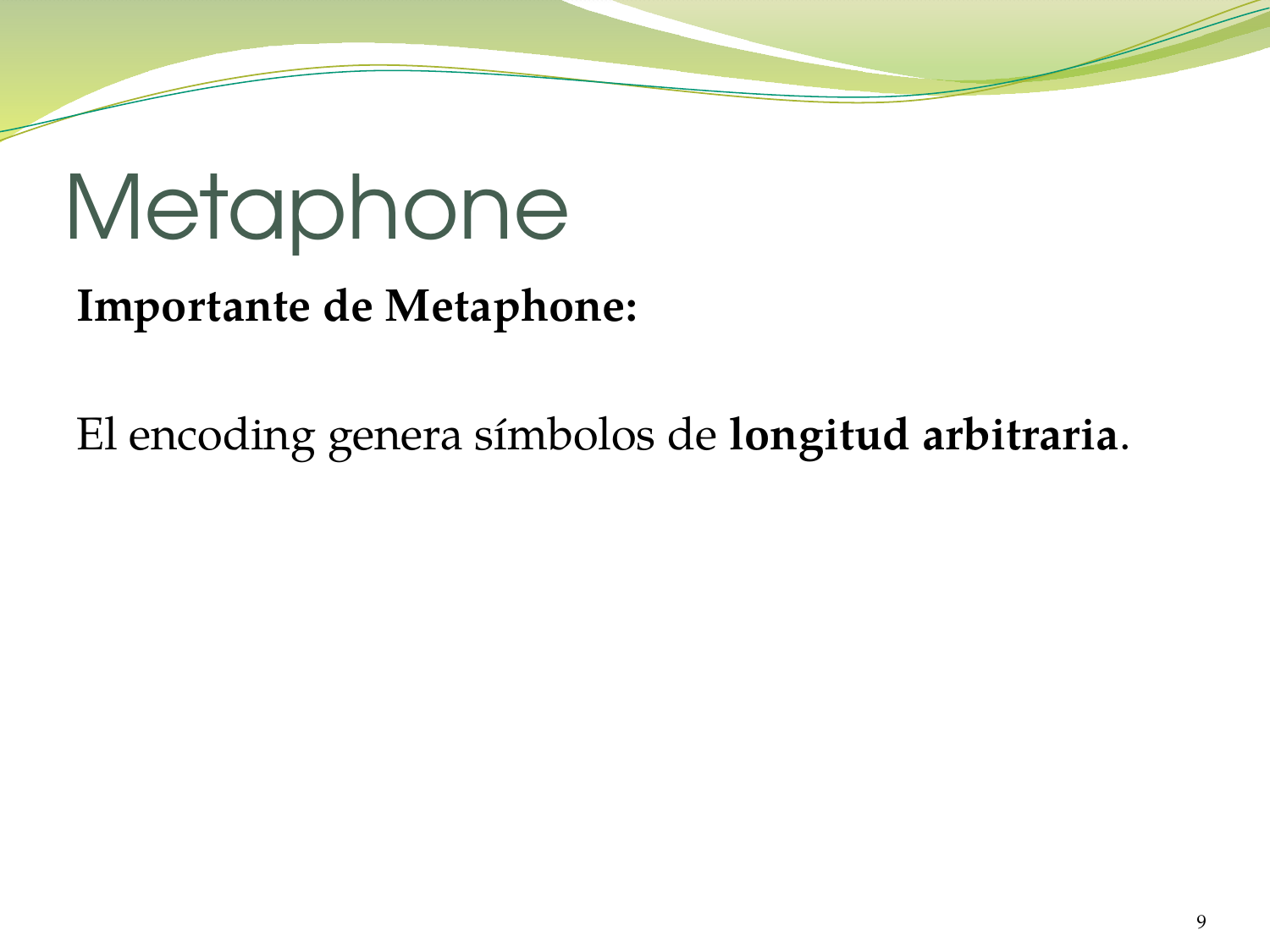

# Metaphone
Importante de Metaphone:

El encoding genera símbolos de longitud arbitraria.

9